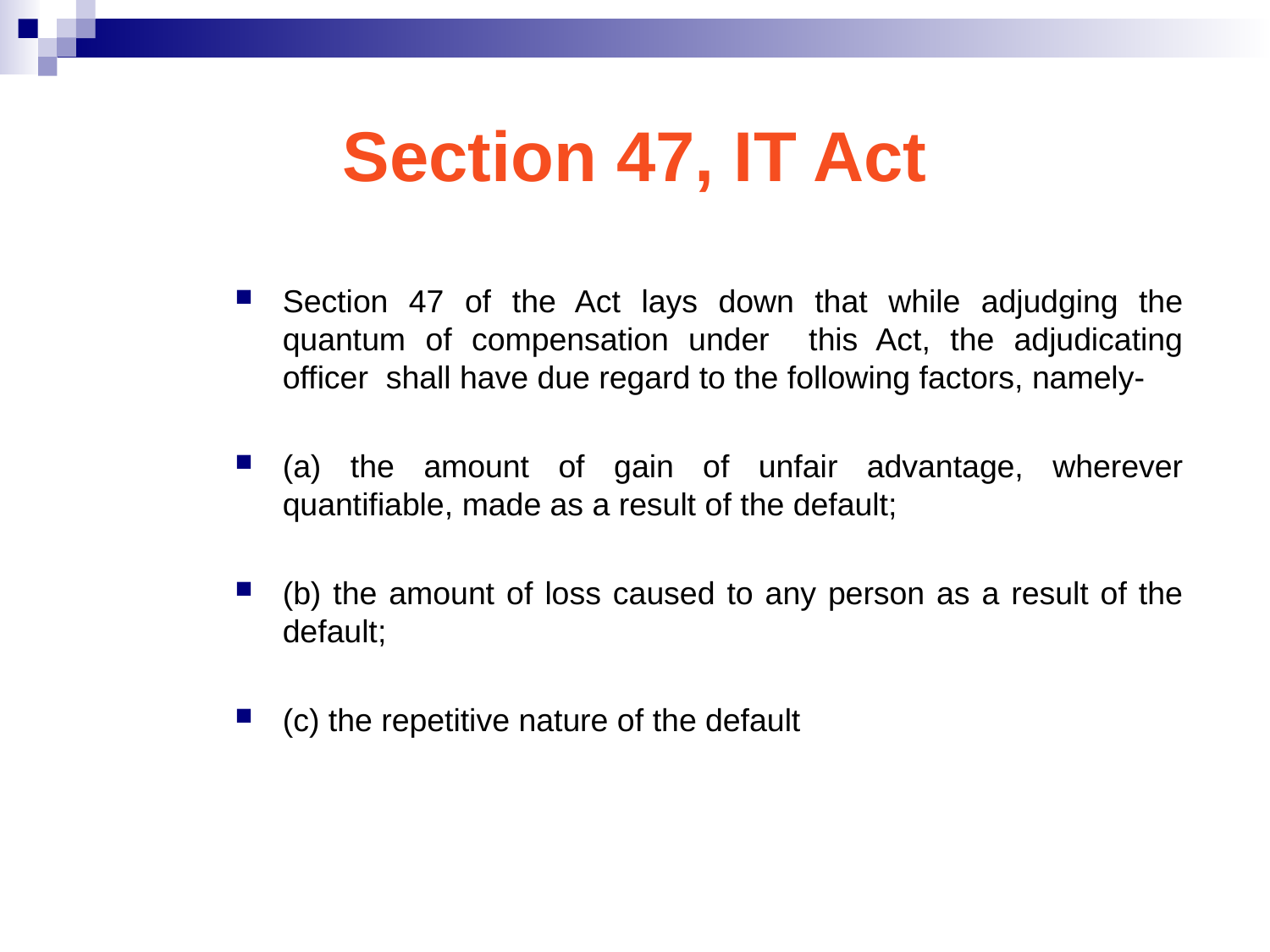

# Section 47, IT Act
Section 47 of the Act lays down that while adjudging the quantum of compensation under  this Act, the adjudicating officer  shall have due regard to the following factors, namely-

(a) the amount of gain of unfair advantage, wherever quantifiable, made as a result of the default;

(b) the amount of loss caused to any person as a result of the default;

(c) the repetitive nature of the default